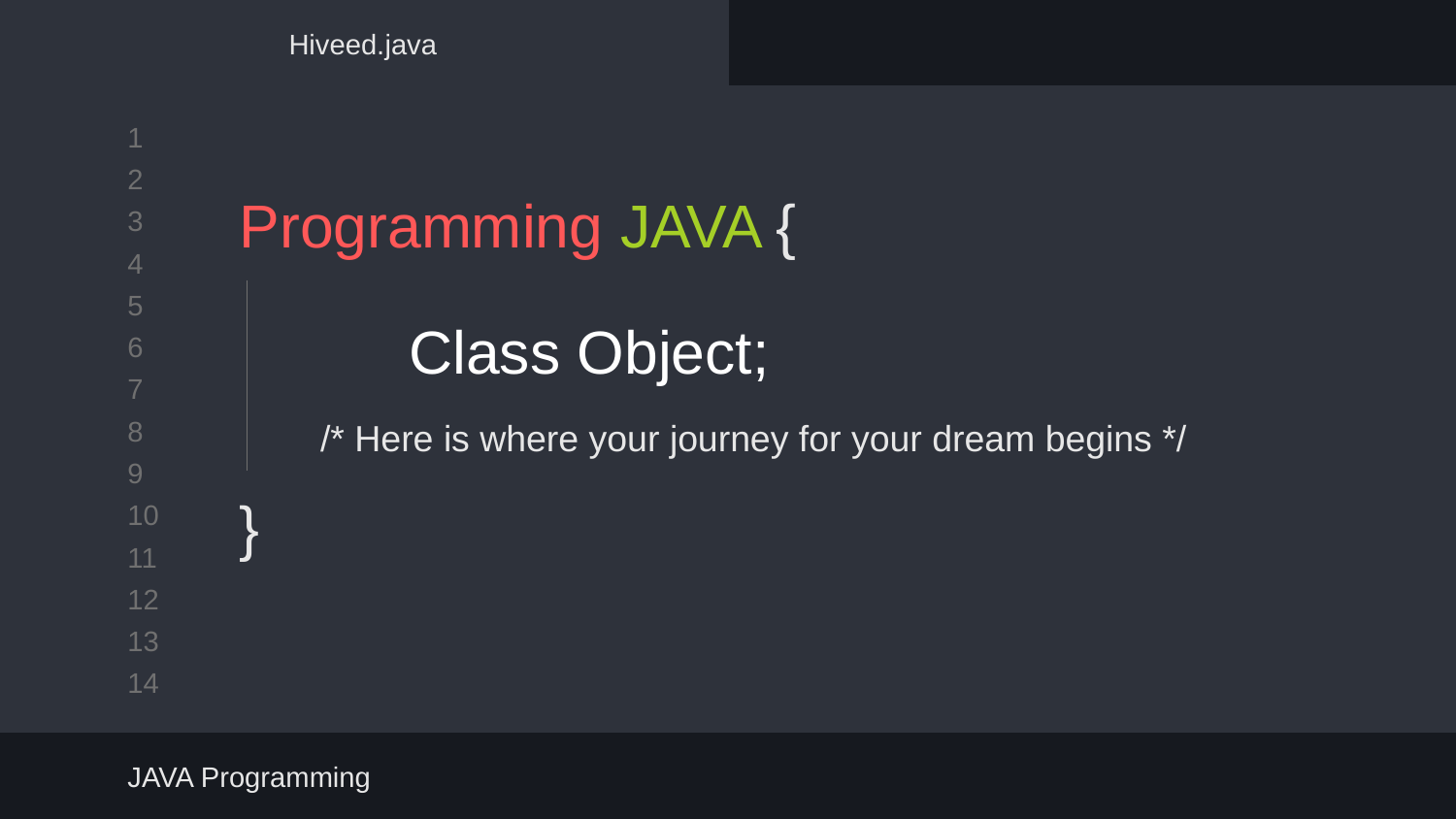

Hiveed.java
# Programming JAVA {
}
      Class Object;
/* Here is where your journey for your dream begins */

JAVA Programming